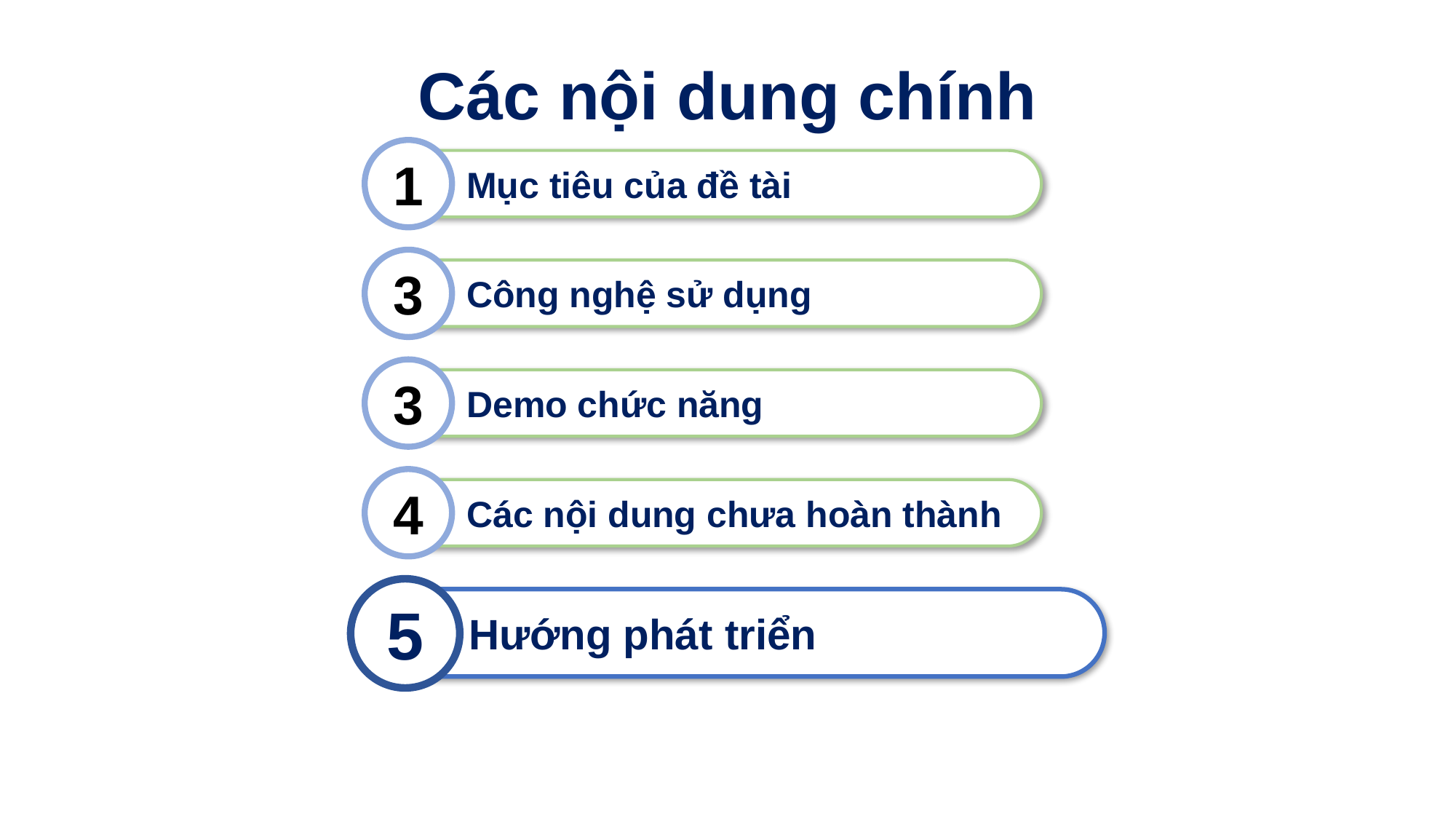

Các nội dung chính
1
        Mục tiêu của đề tài
3
        Công nghệ sử dụng
3
        Demo chức năng
4
        Các nội dung chưa hoàn thành
5
        Hướng phát triển